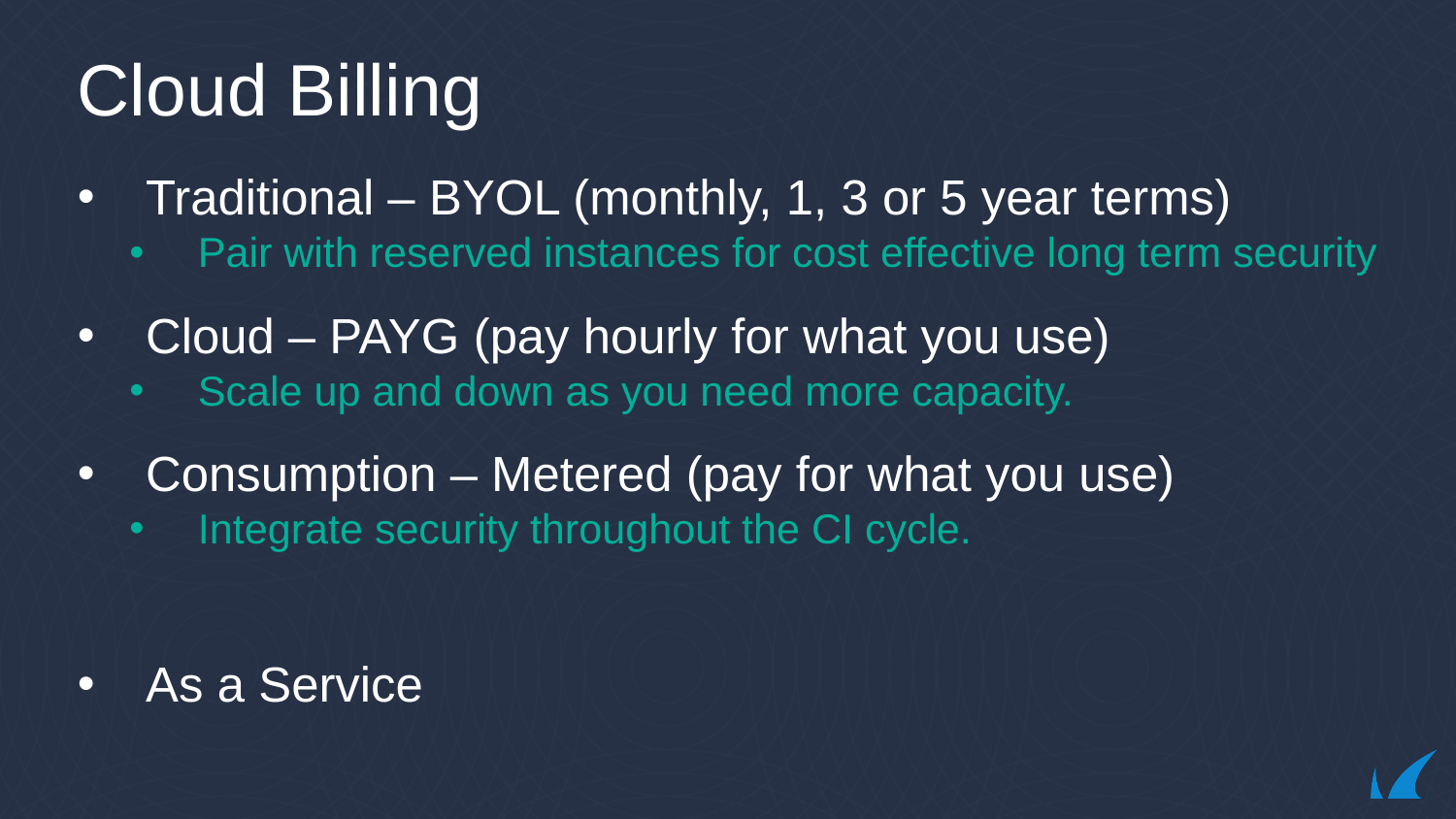

# Cloud Billing
Traditional – BYOL (monthly, 1, 3 or 5 year terms)
Pair with reserved instances for cost effective long term security
Cloud – PAYG (pay hourly for what you use)
Scale up and down as you need more capacity.
Consumption – Metered (pay for what you use)
Integrate security throughout the CI cycle.

As a Service